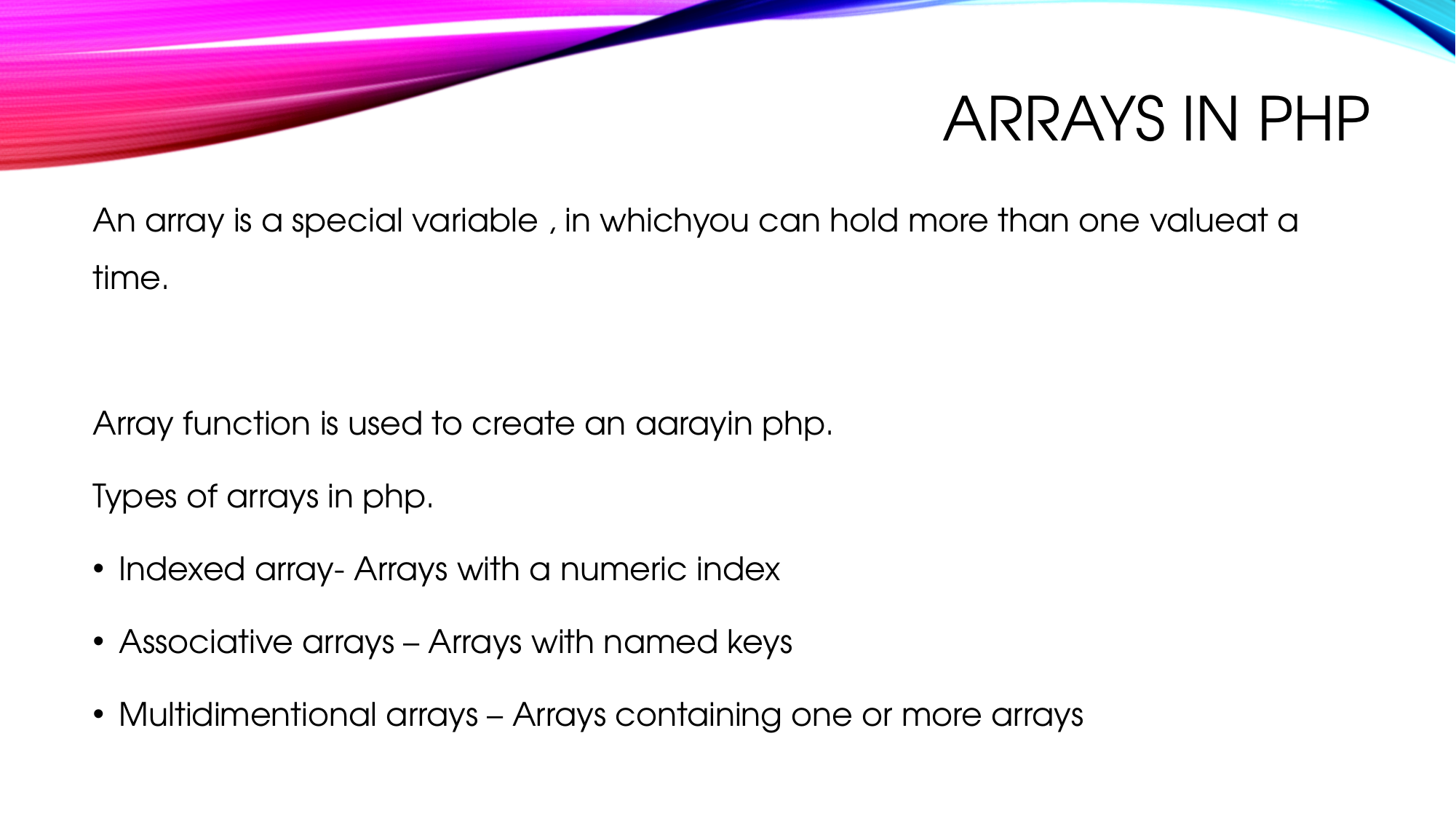

# arrays in php
An array is a special variable , in whichyou can hold more than one valueat a time.

Array function is used to create an aarayin php.
Types of arrays in php.
Indexed array- Arrays with a numeric index
Associative arrays – Arrays with named keys
Multidimentional arrays – Arrays containing one or more arrays